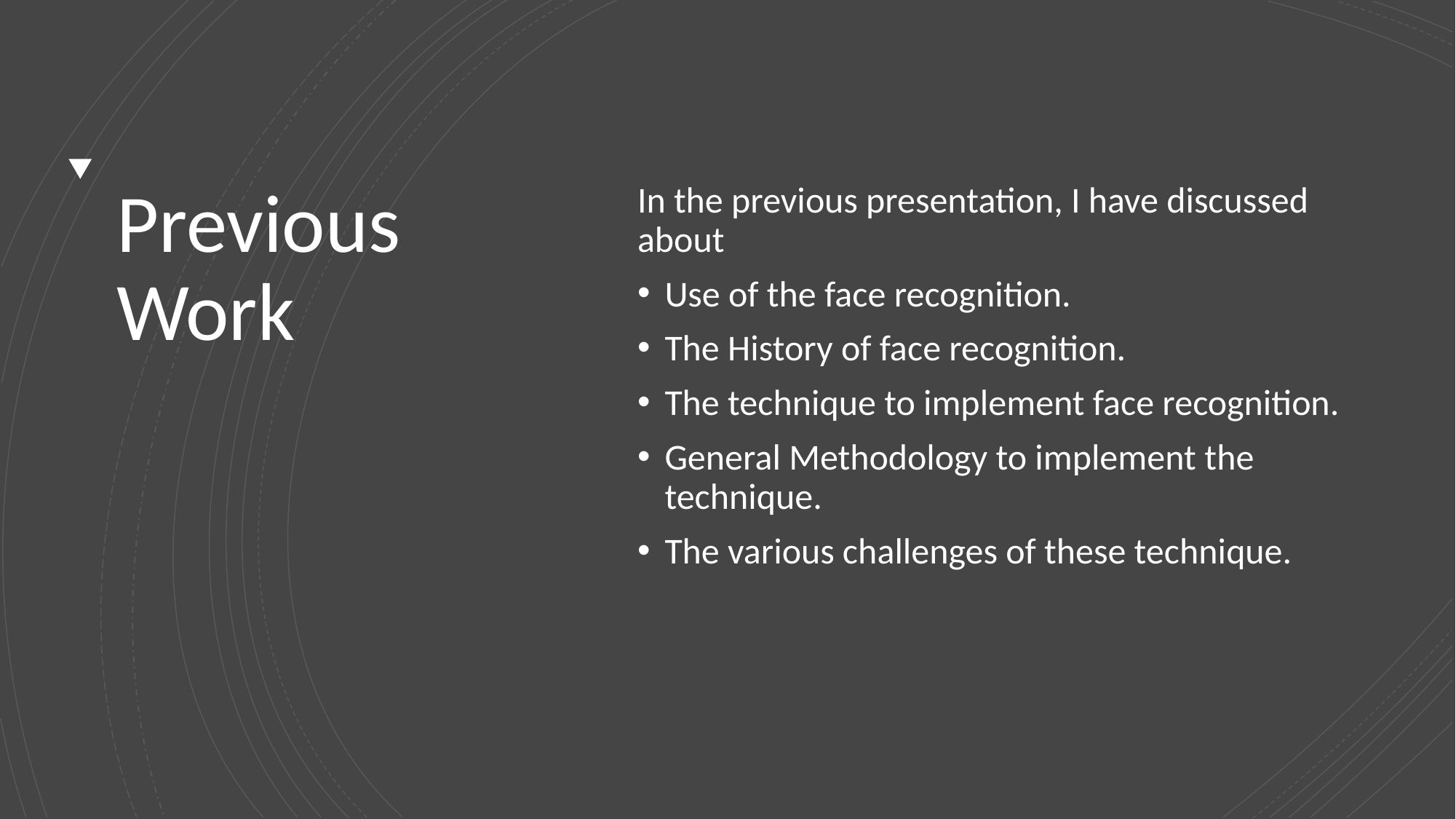

# Previous Work
In the previous presentation, I have discussed about
Use of the face recognition.
The History of face recognition.
The technique to implement face recognition.
General Methodology to implement the technique.
The various challenges of these technique.